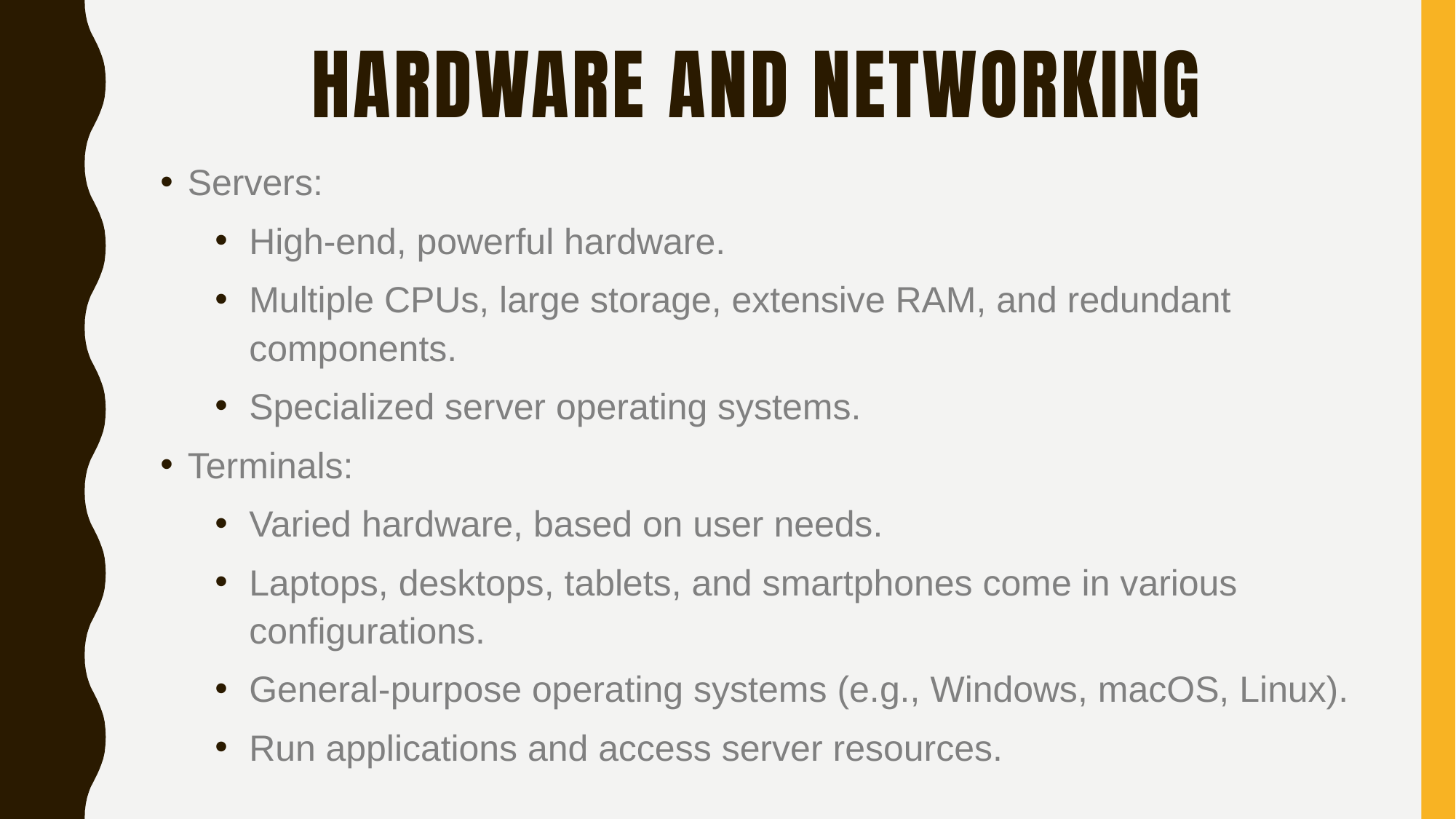

# Hardware and Networking
Servers:
High-end, powerful hardware.
Multiple CPUs, large storage, extensive RAM, and redundant components.
Specialized server operating systems.
Terminals:
Varied hardware, based on user needs.
Laptops, desktops, tablets, and smartphones come in various configurations.
General-purpose operating systems (e.g., Windows, macOS, Linux).
Run applications and access server resources.